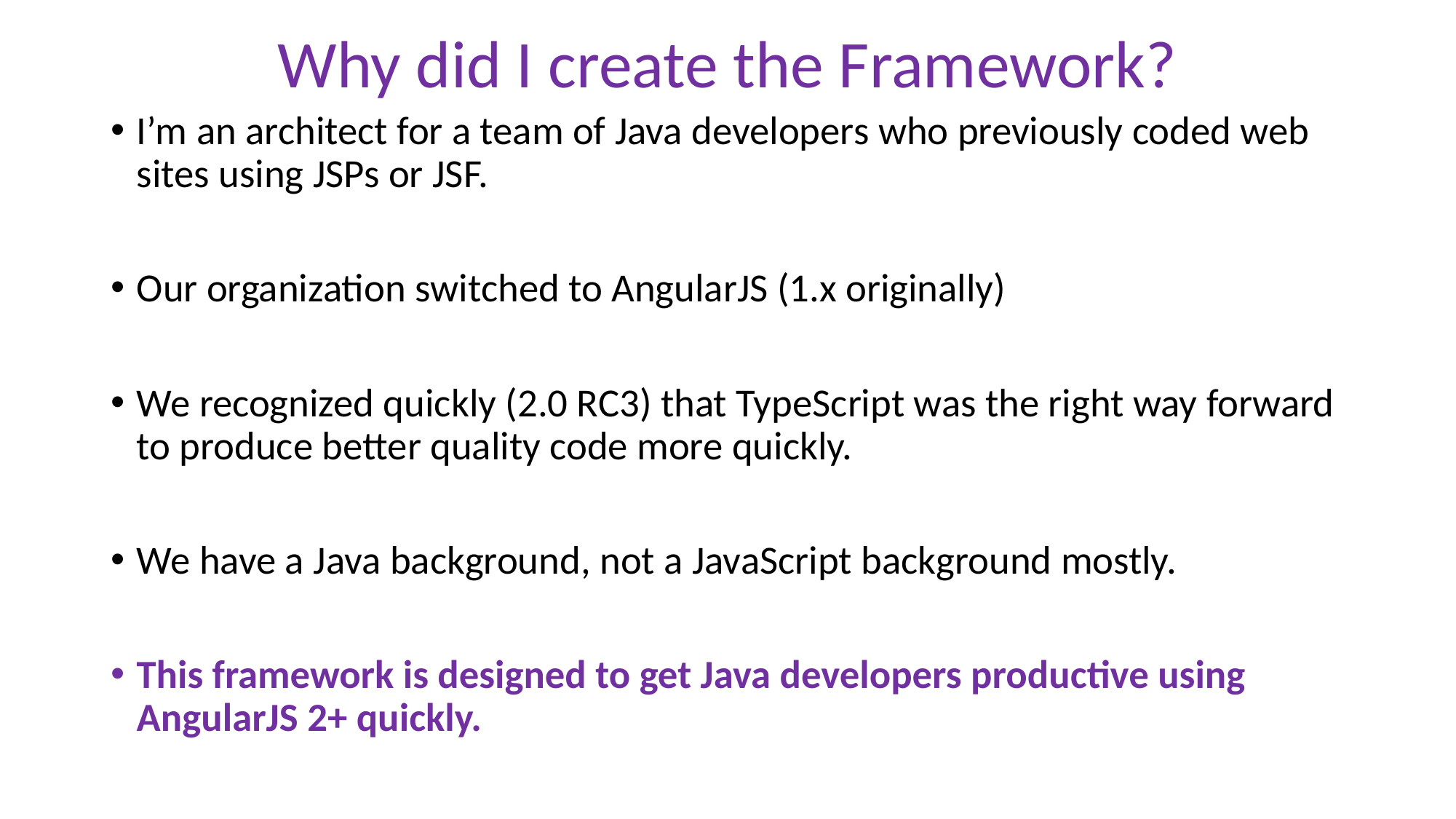

# Why did I create the Framework?
I’m an architect for a team of Java developers who previously coded web sites using JSPs or JSF.

Our organization switched to AngularJS (1.x originally)

We recognized quickly (2.0 RC3) that TypeScript was the right way forward to produce better quality code more quickly.

We have a Java background, not a JavaScript background mostly.

This framework is designed to get Java developers productive using AngularJS 2+ quickly.